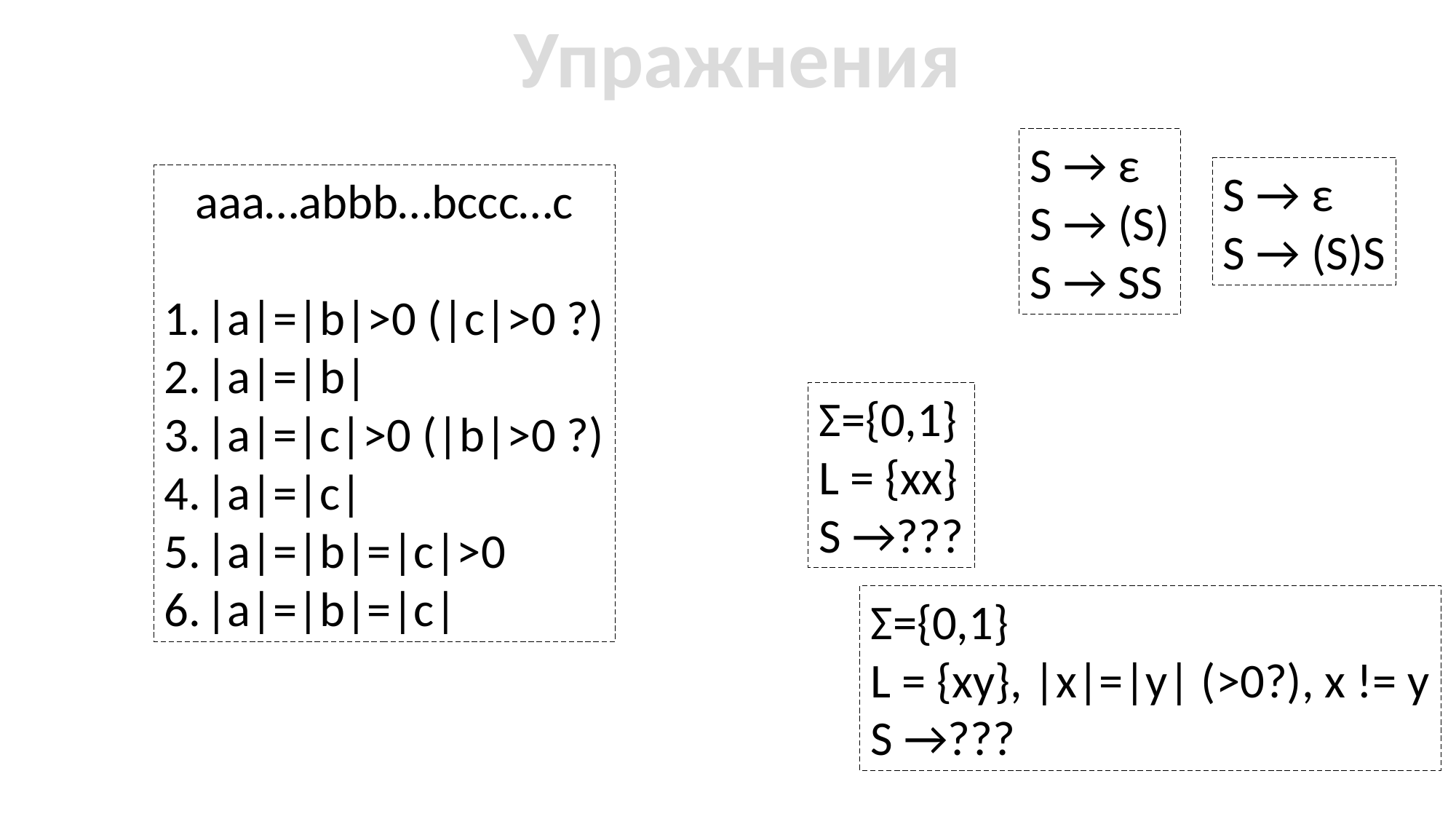

Упражнения
S → ε
S → (S)
S → SS
S → ε
S → (S)S
aaa…abbb…bccc…c

|a|=|b|>0 (|c|>0 ?)
|a|=|b|
|a|=|c|>0 (|b|>0 ?)
|a|=|c|
|a|=|b|=|c|>0
|a|=|b|=|c|
Σ={0,1}
L = {xx}
S →???
Σ={0,1}
L = {xy}, |x|=|y| (>0?), x != y
S →???